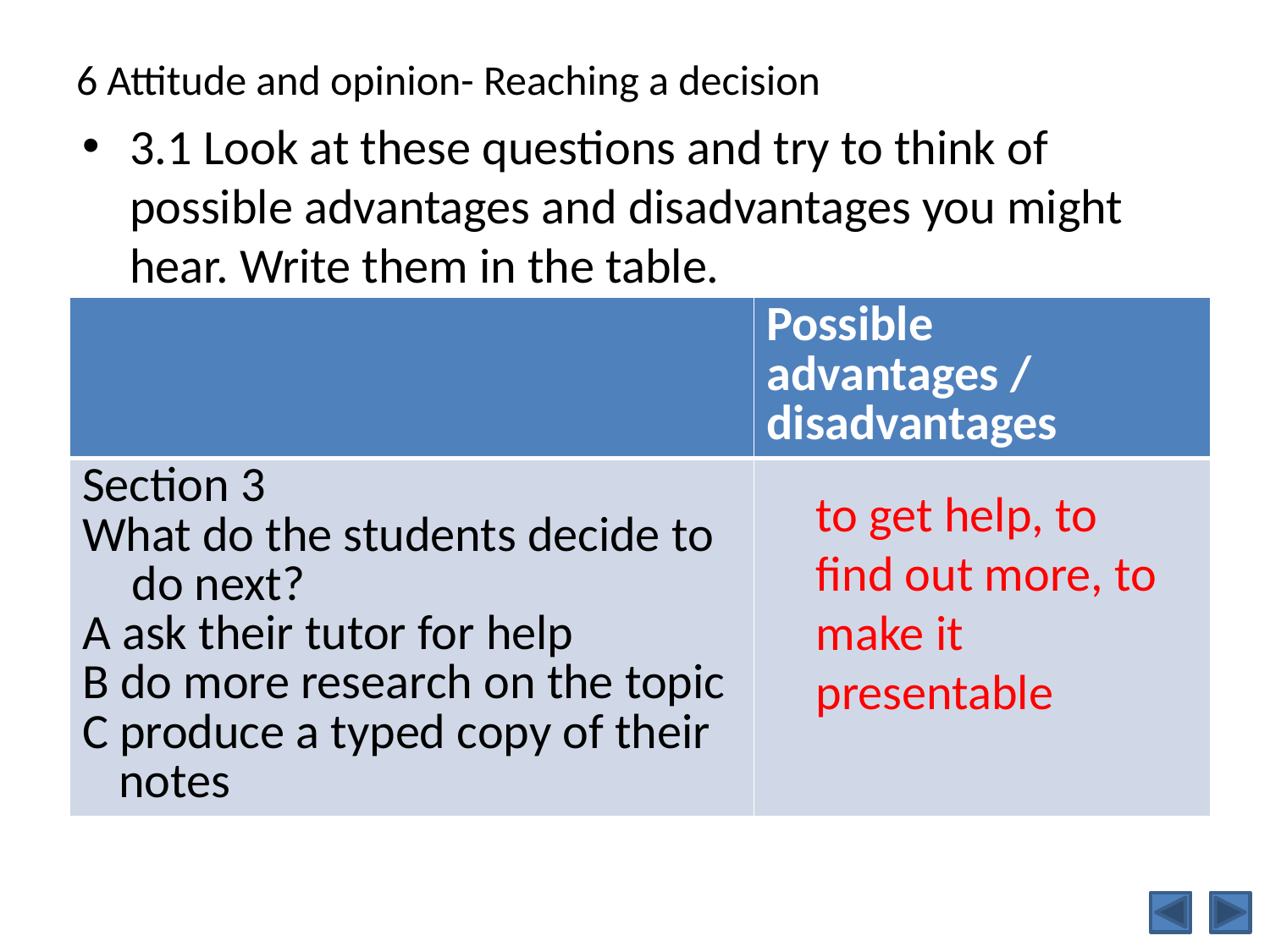

# 6 Attitude and opinion- Reaching a decision
3.1 Look at these questions and try to think of possible advantages and disadvantages you might hear. Write them in the table.
|  | Possible advantages / disadvantages |
| --- | --- |
| Section 3 What do the students decide to do next? A ask their tutor for help B do more research on the topic C produce a typed copy of their notes |  |
to get help, to find out more, to make it presentable